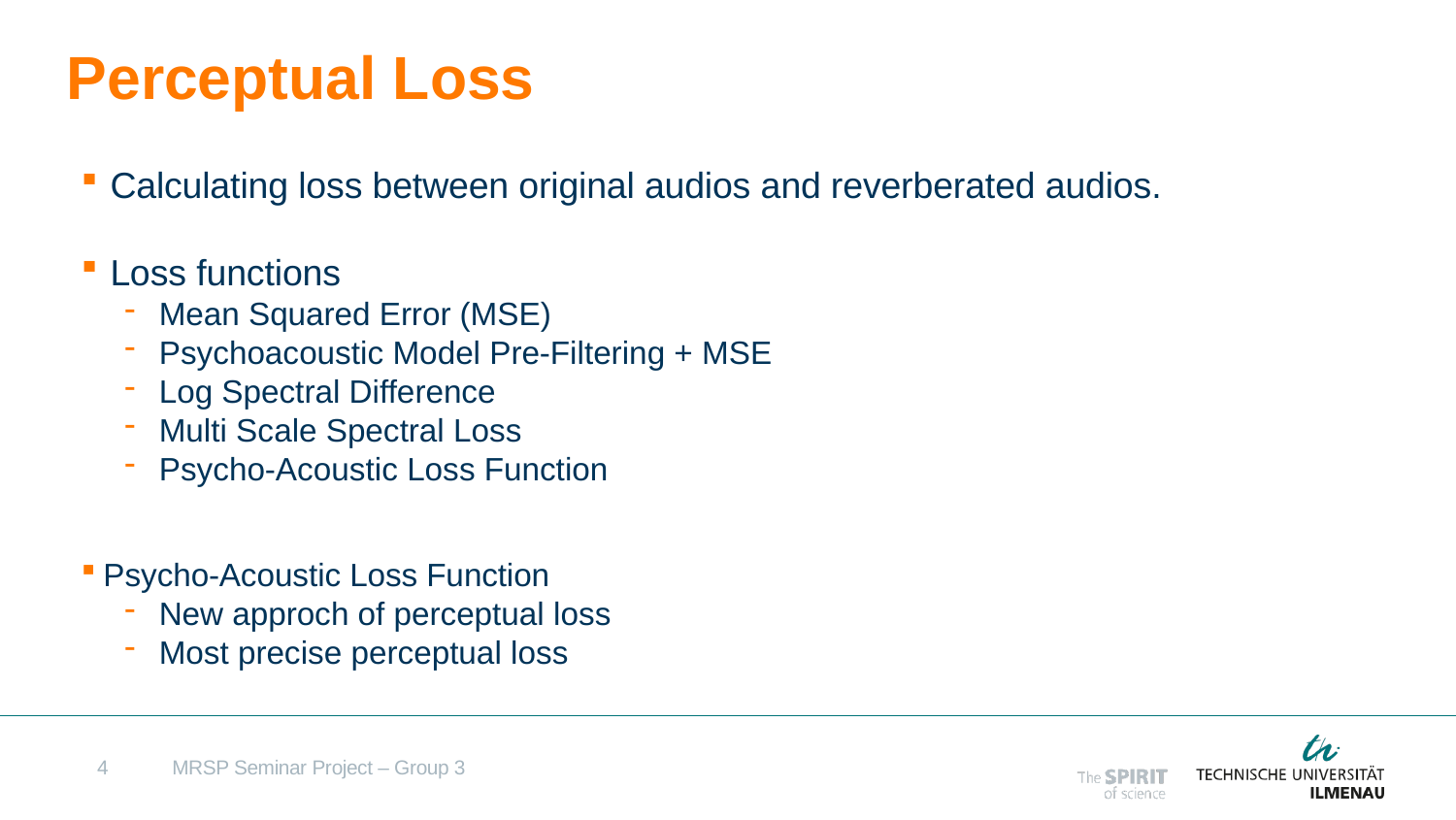

# Perceptual Loss
Calculating loss between original audios and reverberated audios.

Loss functions
Mean Squared Error (MSE)
Psychoacoustic Model Pre-Filtering + MSE
Log Spectral Difference
Multi Scale Spectral Loss
Psycho-Acoustic Loss Function

Psycho-Acoustic Loss Function
New approch of perceptual loss
Most precise perceptual loss

4